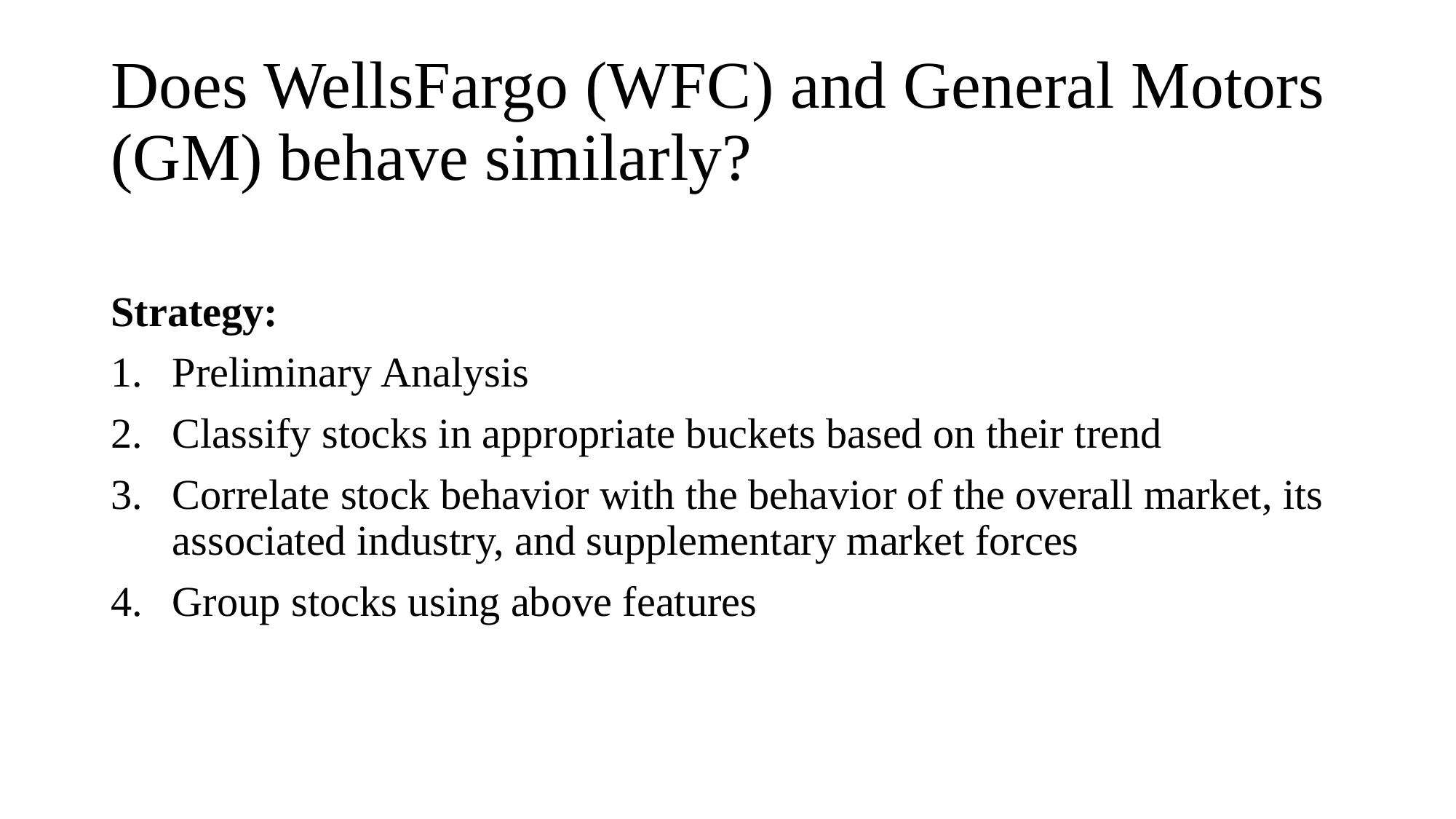

# Does WellsFargo (WFC) and General Motors (GM) behave similarly?

Strategy:
Preliminary Analysis
Classify stocks in appropriate buckets based on their trend
Correlate stock behavior with the behavior of the overall market, its associated industry, and supplementary market forces
Group stocks using above features